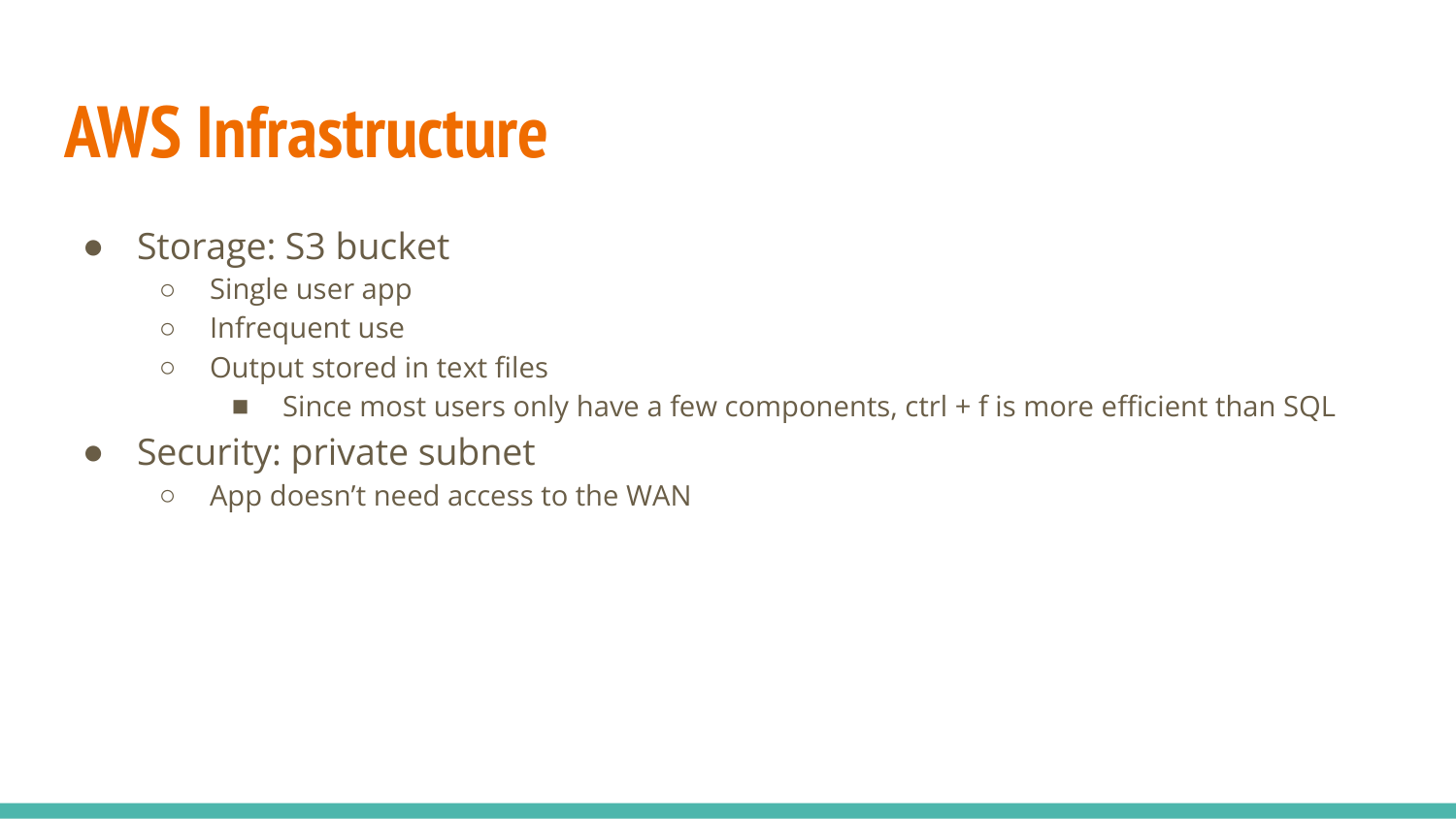

# AWS Infrastructure
Storage: S3 bucket
Single user app
Infrequent use
Output stored in text files
Since most users only have a few components, ctrl + f is more efficient than SQL
Security: private subnet
App doesn’t need access to the WAN